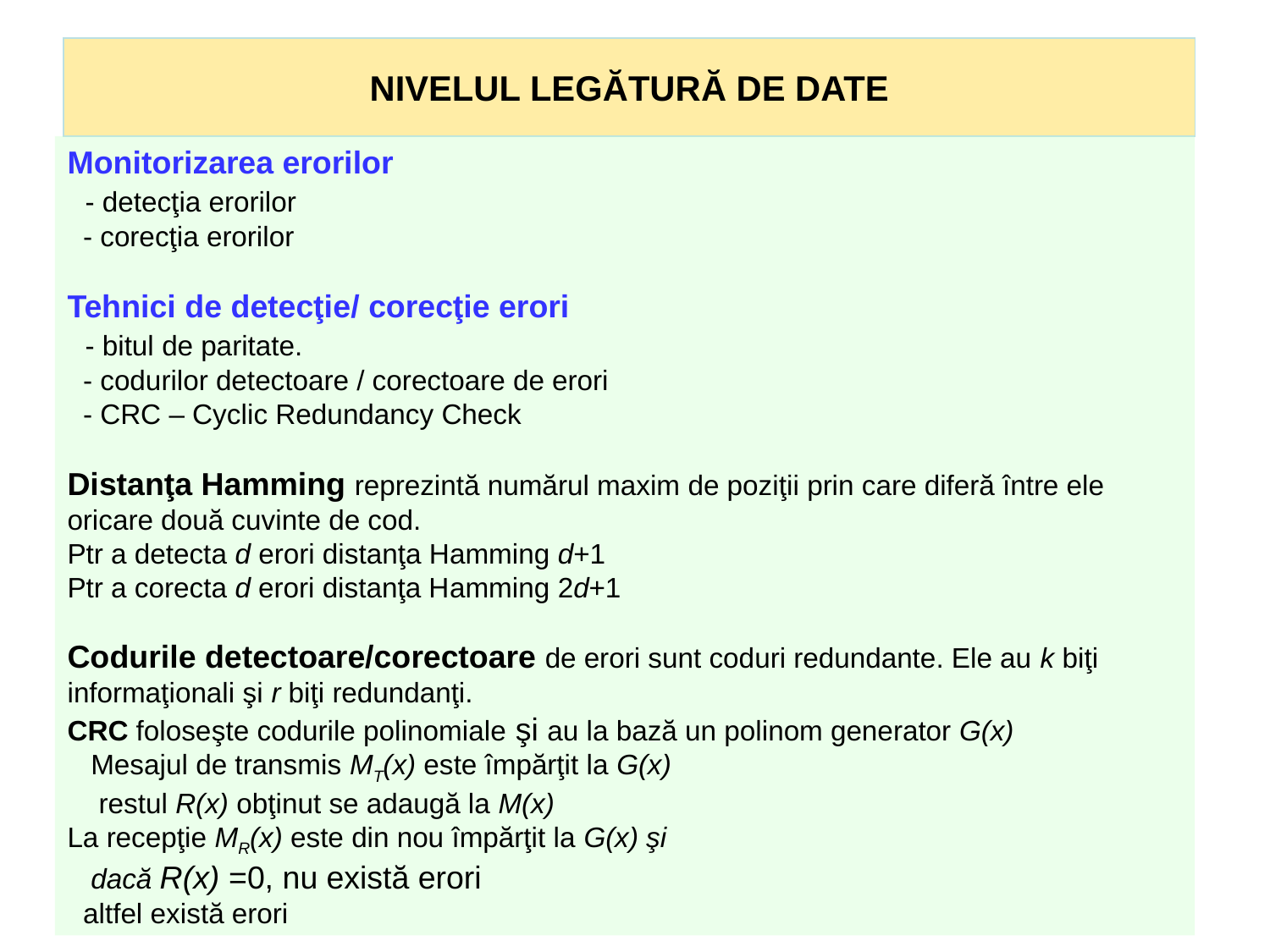

# NIVELUL LEGĂTURĂ DE DATE
Monitorizarea erorilor
  - detecţia erorilor
  - corecţia erorilor

Tehnici de detecţie/ corecţie erori
  - bitul de paritate.
  - codurilor detectoare / corectoare de erori
  - CRC – Cyclic Redundancy Check

Distanţa Hamming reprezintă numărul maxim de poziţii prin care diferă între ele oricare două cuvinte de cod.
Ptr a detecta d erori distanţa Hamming d+1
Ptr a corecta d erori distanţa Hamming 2d+1

Codurile detectoare/corectoare de erori sunt coduri redundante. Ele au k biţi informaţionali şi r biţi redundanţi.
CRC foloseşte codurile polinomiale şi au la bază un polinom generator G(x)
   Mesajul de transmis MT(x) este împărţit la G(x)
    restul R(x) obţinut se adaugă la M(x)
La recepţie MR(x) este din nou împărţit la G(x) şi
   dacă R(x) =0, nu există erori
  altfel există erori